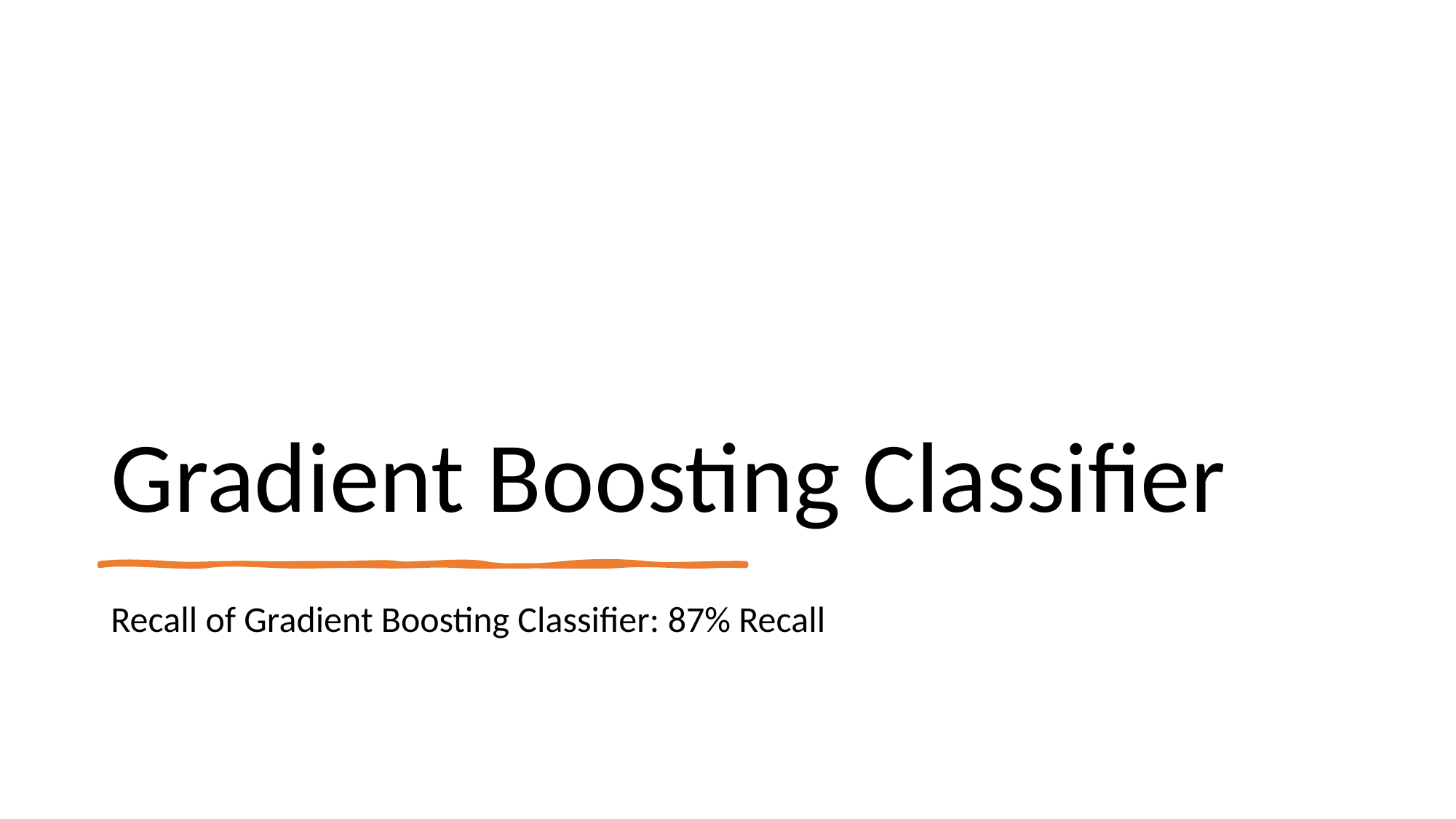

# Gradient Boosting Classifier

Recall of Gradient Boosting Classifier: 87% Recall